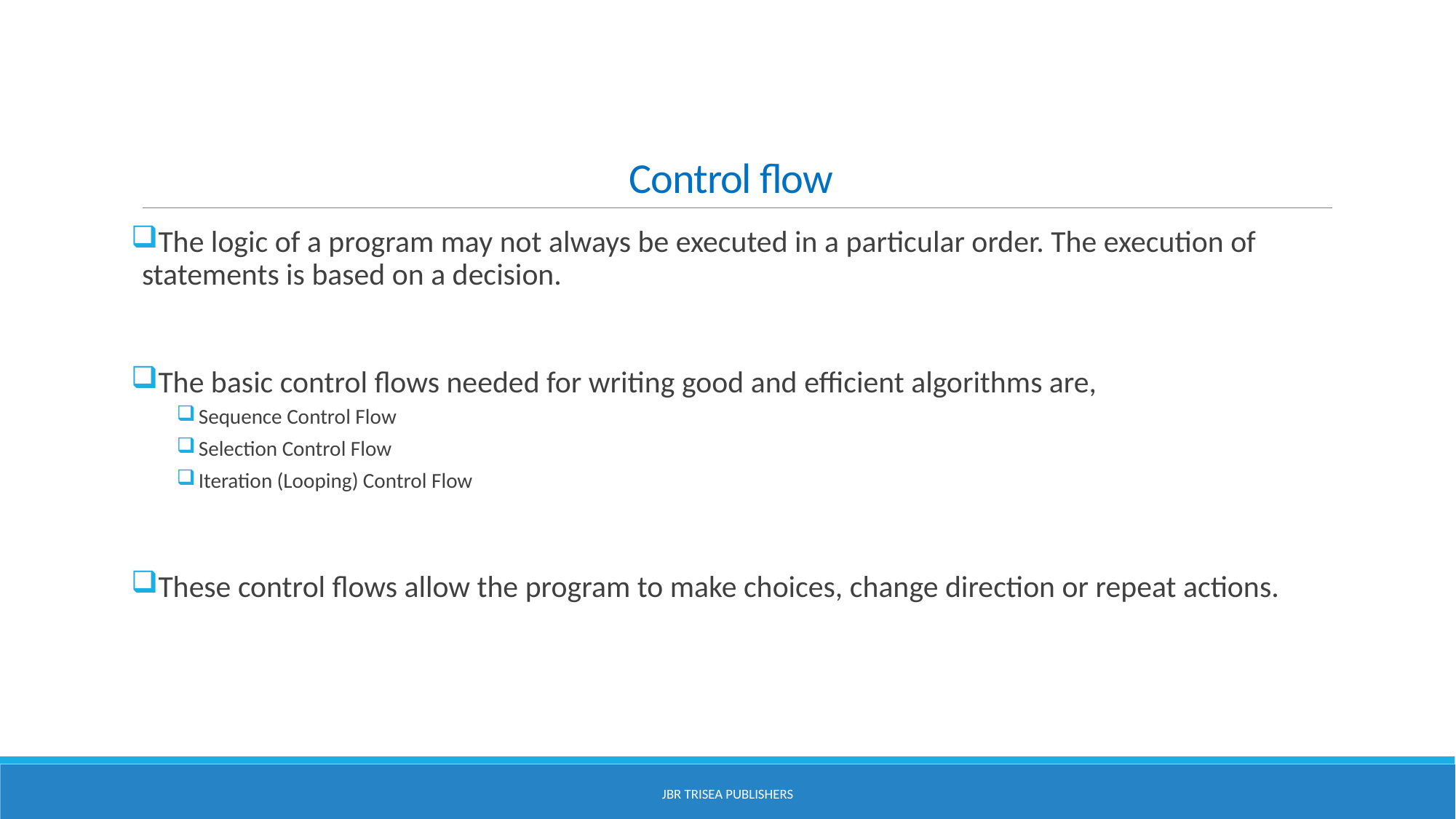

# Control flow
The logic of a program may not always be executed in a particular order. The execution of statements is based on a decision.

The basic control flows needed for writing good and efficient algorithms are,
Sequence Control Flow
Selection Control Flow
Iteration (Looping) Control Flow

These control flows allow the program to make choices, change direction or repeat actions.

JBR Trisea Publishers